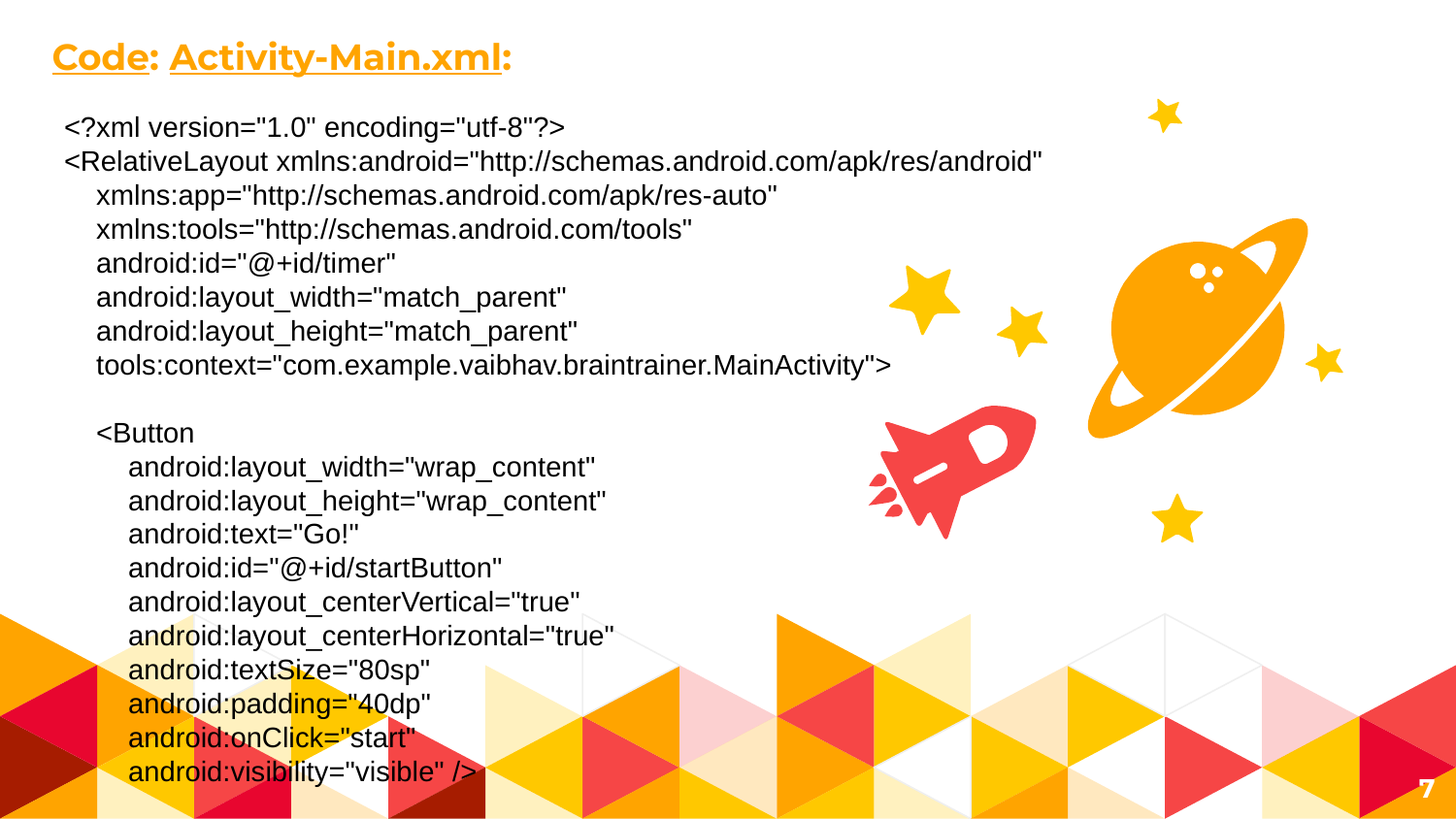

Code: Activity-Main.xml:

<?xml version="1.0" encoding="utf-8"?>
<RelativeLayout xmlns:android="http://schemas.android.com/apk/res/android"
    xmlns:app="http://schemas.android.com/apk/res-auto"
    xmlns:tools="http://schemas.android.com/tools"
    android:id="@+id/timer"
    android:layout_width="match_parent"
    android:layout_height="match_parent"
    tools:context="com.example.vaibhav.braintrainer.MainActivity">

    <Button
        android:layout_width="wrap_content"
        android:layout_height="wrap_content"
        android:text="Go!"
        android:id="@+id/startButton"
        android:layout_centerVertical="true"
        android:layout_centerHorizontal="true"
        android:textSize="80sp"
        android:padding="40dp"
        android:onClick="start"
        android:visibility="visible" />

    <RelativeLayout
        android:layout_width="match_parent"
        android:layout_height="match_parent"
        android:visibility="invisible"
        android:id="@+id/gameRelativeLayout">

        <TextView
            android:layout_width="wrap_content"
            android:layout_height="wrap_content"
            android:text="30s"
            android:id="@+id/timerTextView"
            android:layout_alignParentTop="true"
            android:layout_alignParentStart="true"
            android:textSize="30sp"
            android:background="#fffffb2e"
            android:padding="10dp" />

        <TextView
            android:layout_width="wrap_content"
            android:layout_height="wrap_content"
            android:text="0/0"
            android:id="@+id/pointsTextView"
            android:layout_alignParentTop="true"
            android:layout_alignParentEnd="true"
            android:textSize="30sp"
            android:padding="10dp"
            android:background="#ffff8807" />

        <TextView
            android:layout_width="wrap_content"
            android:layout_height="wrap_content"
            android:text="31 + 12"
            android:id="@+id/sumTextView"
            android:layout_alignParentTop="true"
            android:layout_centerHorizontal="true"
            android:textSize="25sp"
            android:padding="15dp"
            android:textColor="#ff141414" />

        <TextView
            android:layout_width="wrap_content"
            android:layout_height="wrap_content"
            android:text="31 + 12"
            android:id="@+id/sumTextView"
            android:layout_alignParentTop="true"
            android:layout_centerHorizontal="true"
            android:textSize="25sp"
            android:padding="15dp"
            android:textColor="#ff141414" />

        <GridLayout
            android:layout_width="match_parent"
            android:layout_height="wrap_content"
            android:layout_below="@+id/sumTextView"
            android:layout_alignParentStart="true"
            android:layout_alignParentEnd="true"
            android:layout_marginTop="20dp"
            android:id="@+id/gridLayout">

7